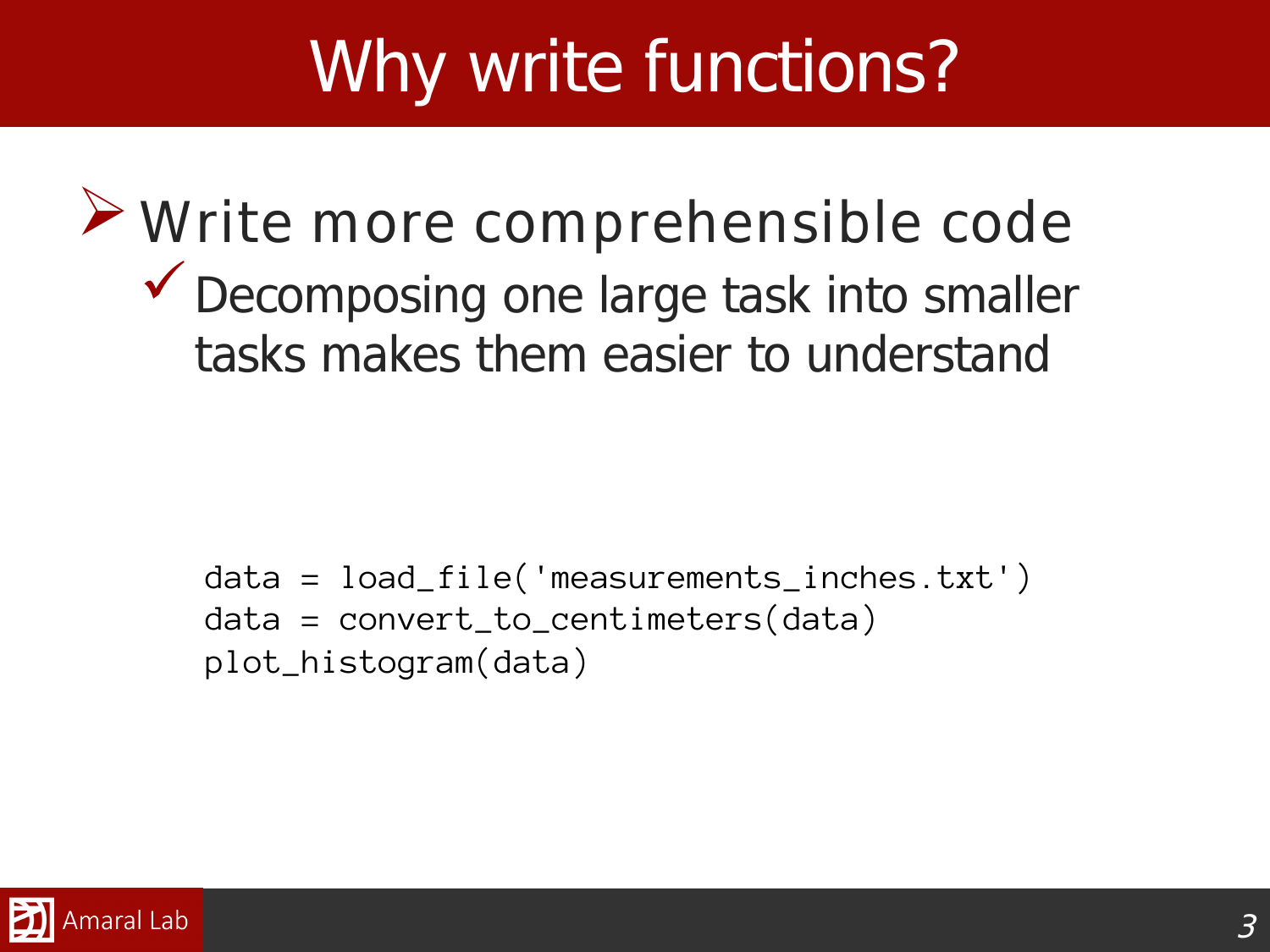

# Why write functions?
Write more comprehensible code
Decomposing one large task into smaller tasks makes them easier to understand

data = load_file('measurements_inches.txt')
data = convert_to_centimeters(data)
plot_histogram(data)